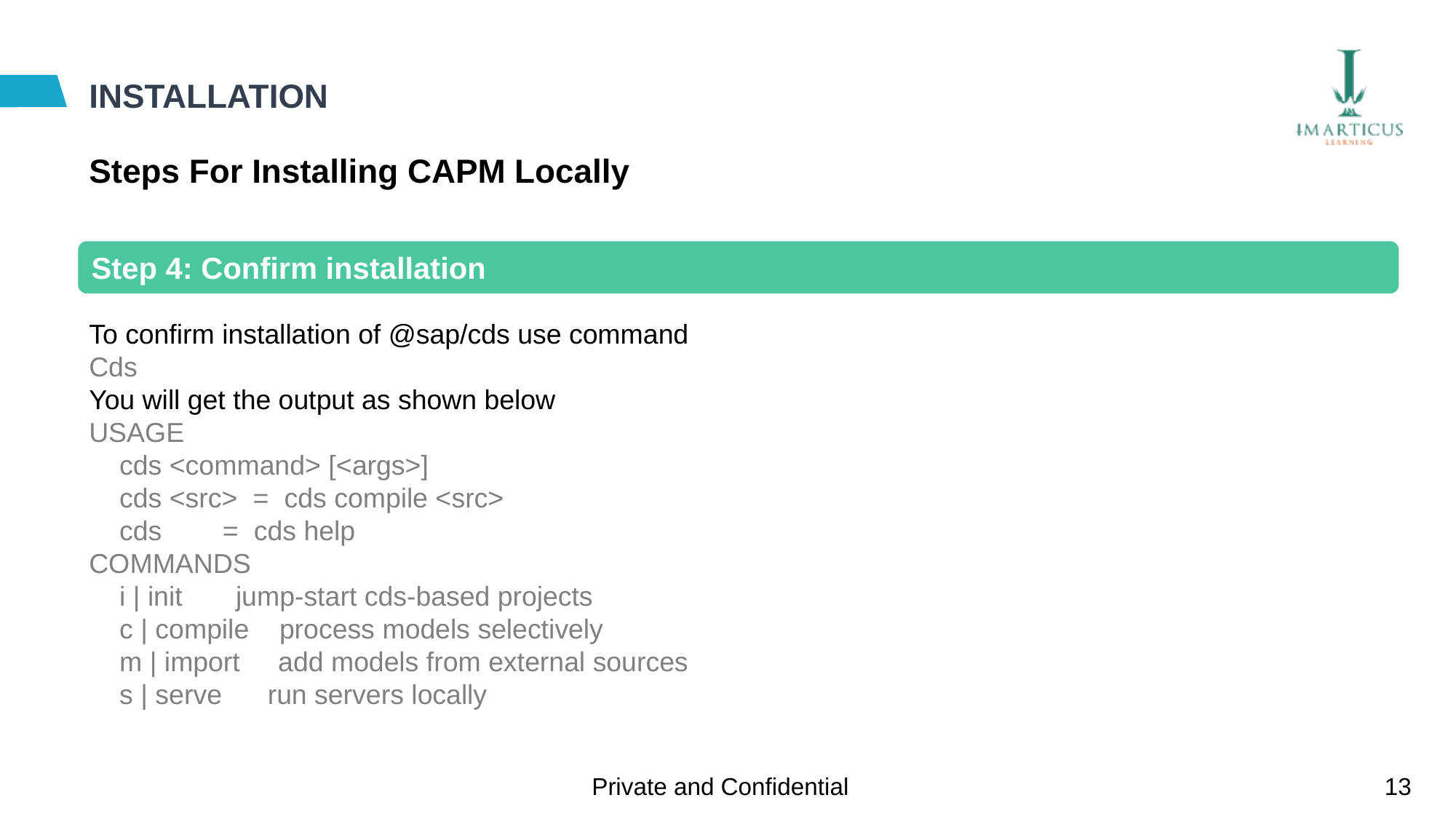

# INSTALLATION
Steps For Installing CAPM Locally
Step 4: Confirm installation
To confirm installation of @sap/cds use command
Cds
You will get the output as shown below
USAGE
    cds <command> [<args>]
    cds <src>  =  cds compile <src>
    cds        =  cds help
COMMANDS
    i | init       jump-start cds-based projects
    c | compile    process models selectively
    m | import     add models from external sources
    s | serve      run servers locally